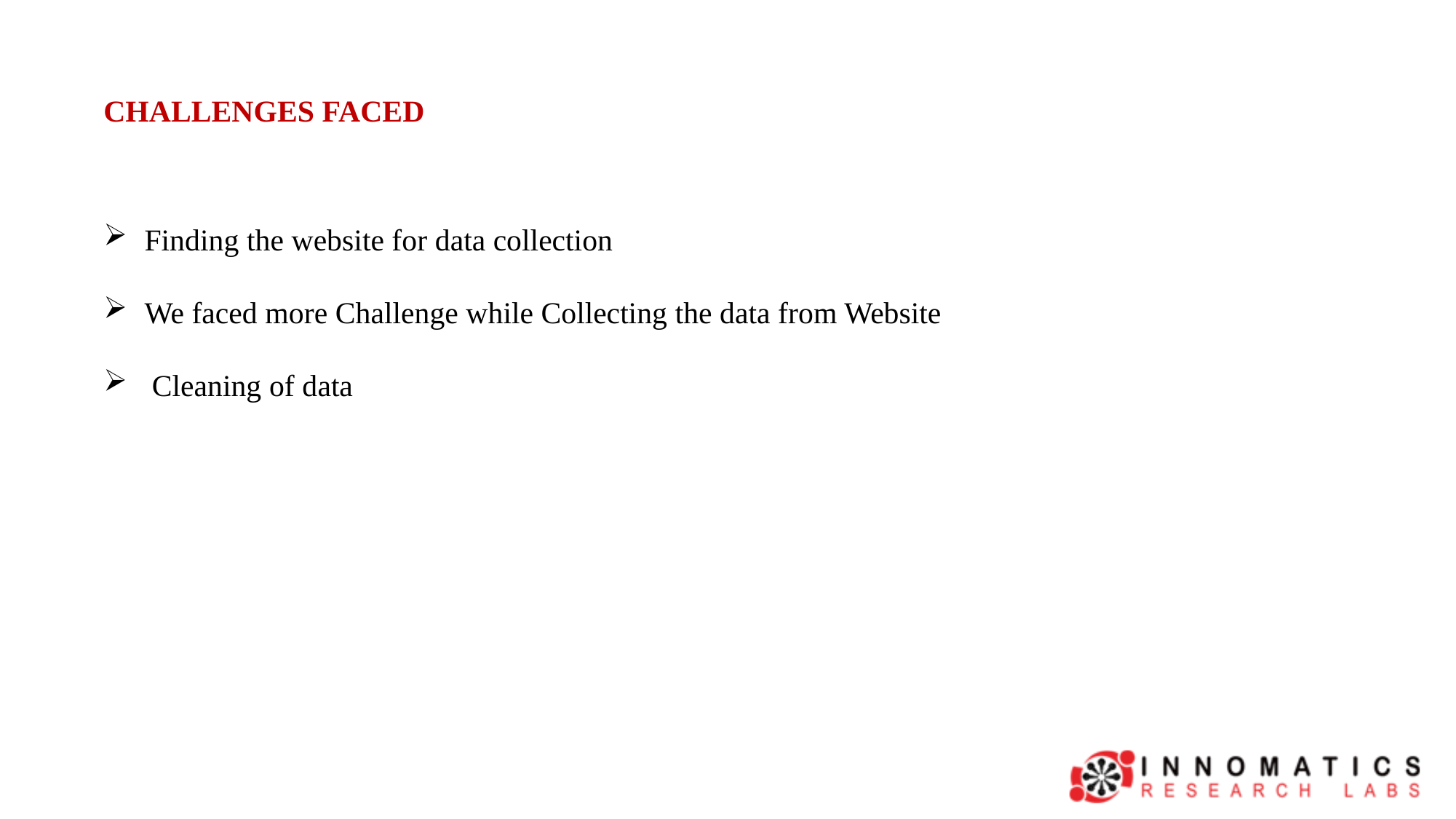

CHALLENGES FACED

Finding the website for data collection

We faced more Challenge while Collecting the data from Website

 Cleaning of data